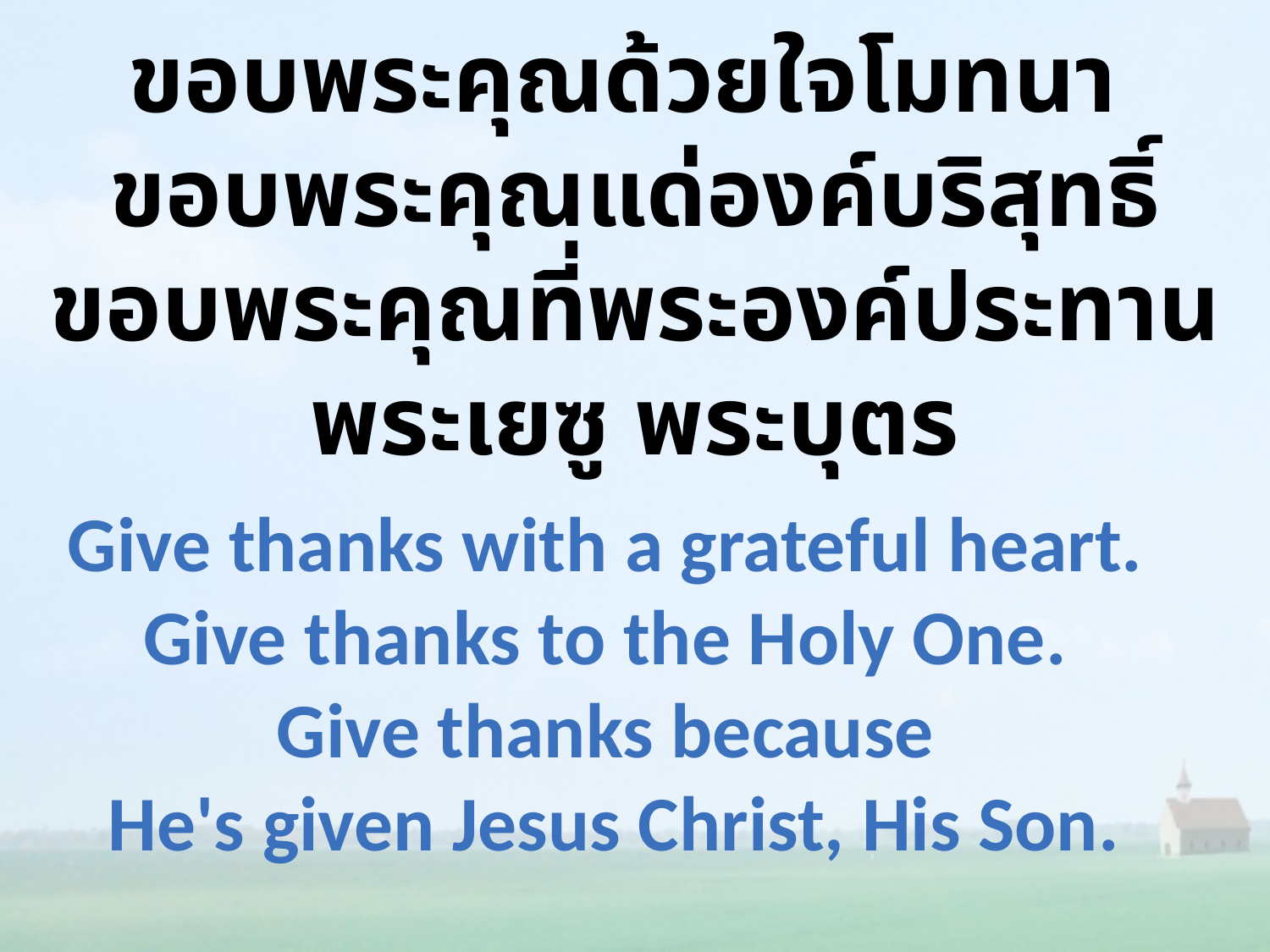

ขอบพระคุณด้วยใจโมทนา
ขอบพระคุณแด่องค์บริสุทธิ์
ขอบพระคุณที่พระองค์ประทาน
พระเยซู พระบุตร
Give thanks with a grateful heart.
Give thanks to the Holy One.
Give thanks because
He's given Jesus Christ, His Son.